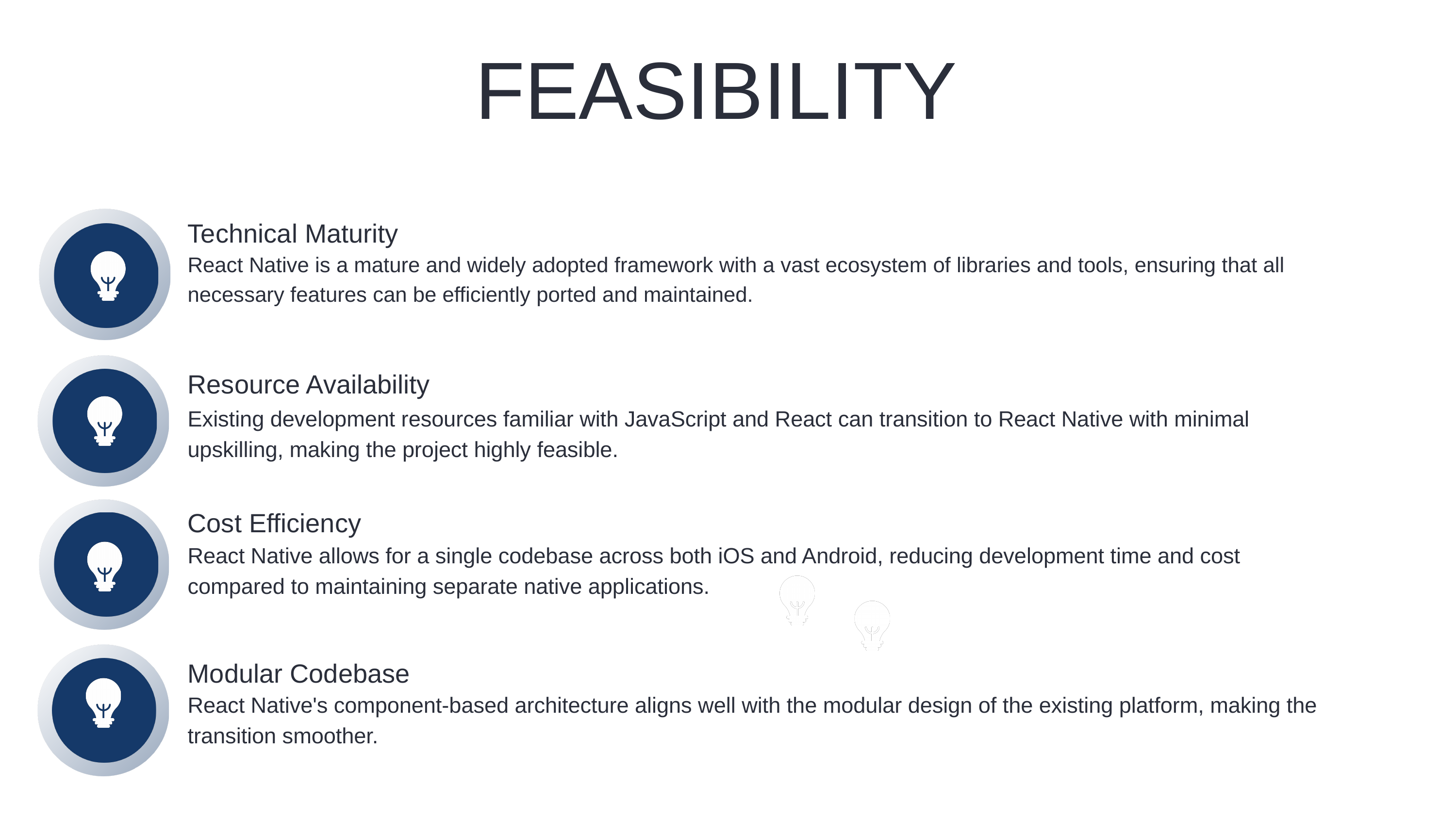

FEASIBILITY

Technical Maturity

React Native is a mature and widely adopted framework with a vast ecosystem of libraries and tools, ensuring that all necessary features can be efficiently ported and maintained.

Resource Availability

Existing development resources familiar with JavaScript and React can transition to React Native with minimal upskilling, making the project highly feasible.

Cost Efficiency

React Native allows for a single codebase across both iOS and Android, reducing development time and cost compared to maintaining separate native applications.

Modular Codebase

React Native's component-based architecture aligns well with the modular design of the existing platform, making the transition smoother.